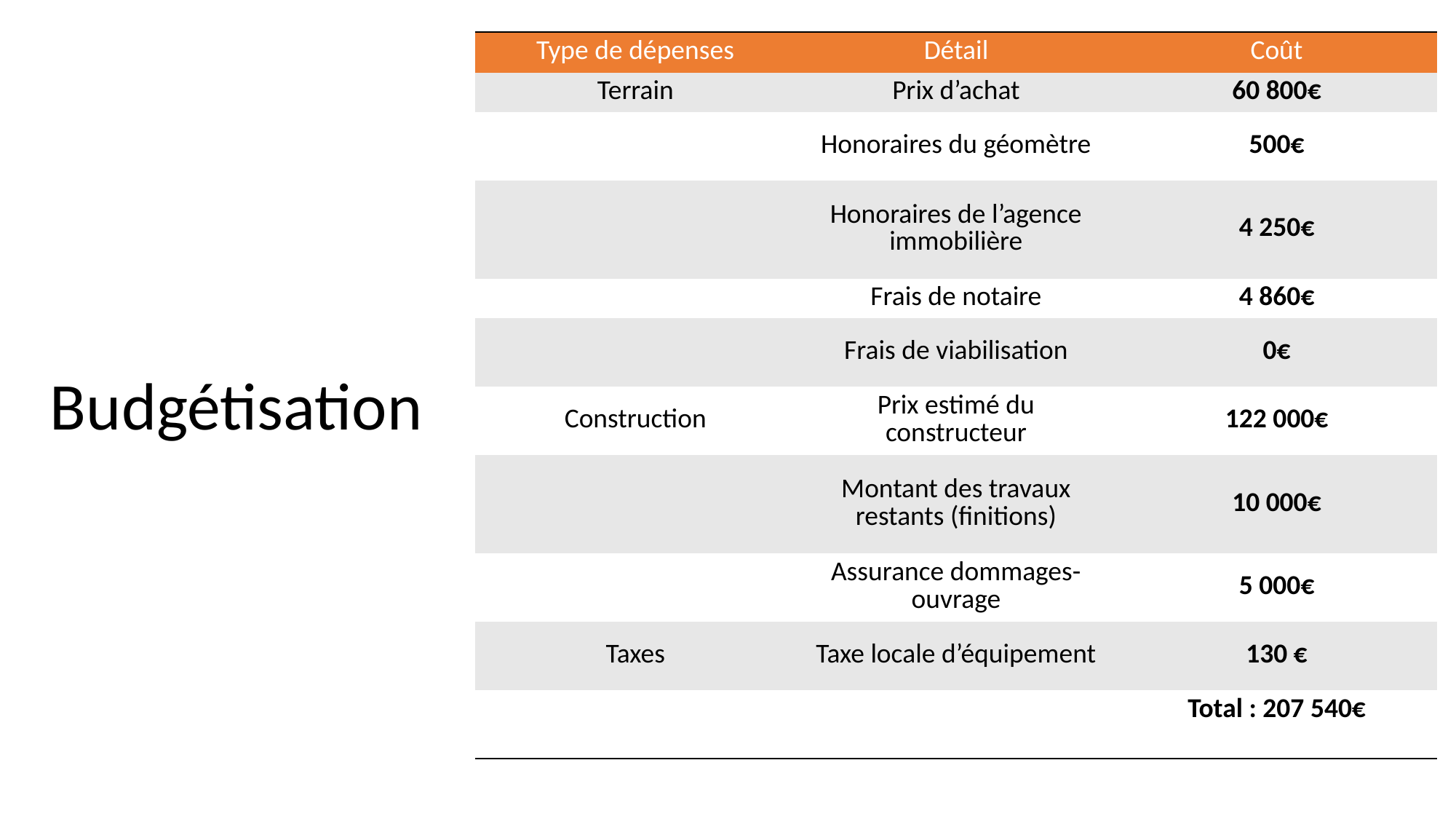

| Type de dépenses | Détail | Coût |
| --- | --- | --- |
| Terrain | Prix d’achat | 60 800€ |
|  | Honoraires du géomètre | 500€ |
|  | Honoraires de l’agence immobilière | 4 250€ |
|  | Frais de notaire | 4 860€ |
|  | Frais de viabilisation | 0€ |
| Construction | Prix estimé du constructeur | 122 000€ |
|  | Montant des travaux restants (finitions) | 10 000€ |
|  | Assurance dommages-ouvrage | 5 000€ |
| Taxes | Taxe locale d’équipement | 130 € |
|  |  | Total : 207 540€ |
# Budgétisation